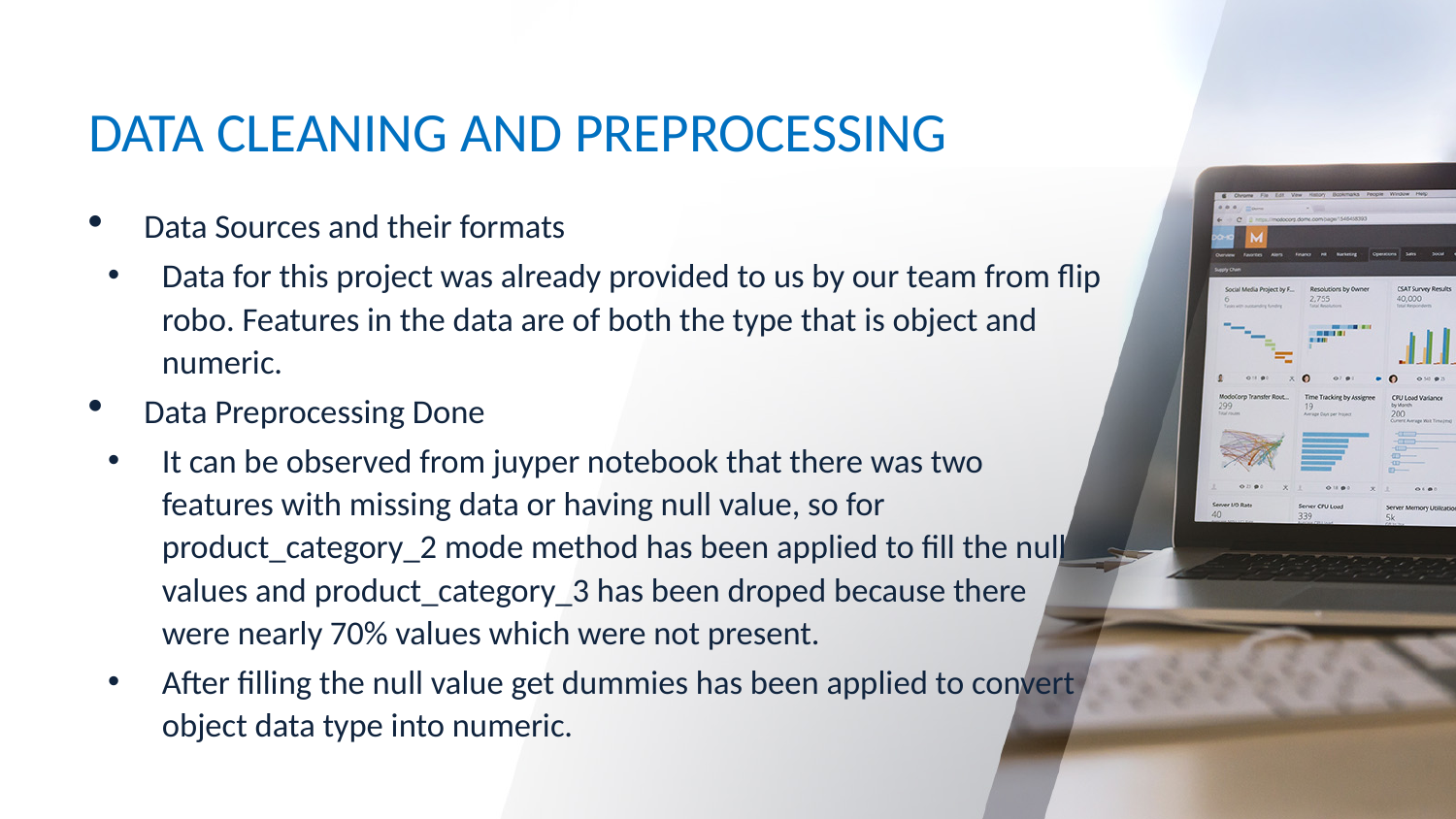

# DATA CLEANING AND PREPROCESSING
Data Sources and their formats
Data for this project was already provided to us by our team from flip robo. Features in the data are of both the type that is object and numeric.
Data Preprocessing Done
It can be observed from juyper notebook that there was two features with missing data or having null value, so for product_category_2 mode method has been applied to fill the null values and product_category_3 has been droped because there were nearly 70% values which were not present.
After filling the null value get dummies has been applied to convert object data type into numeric.